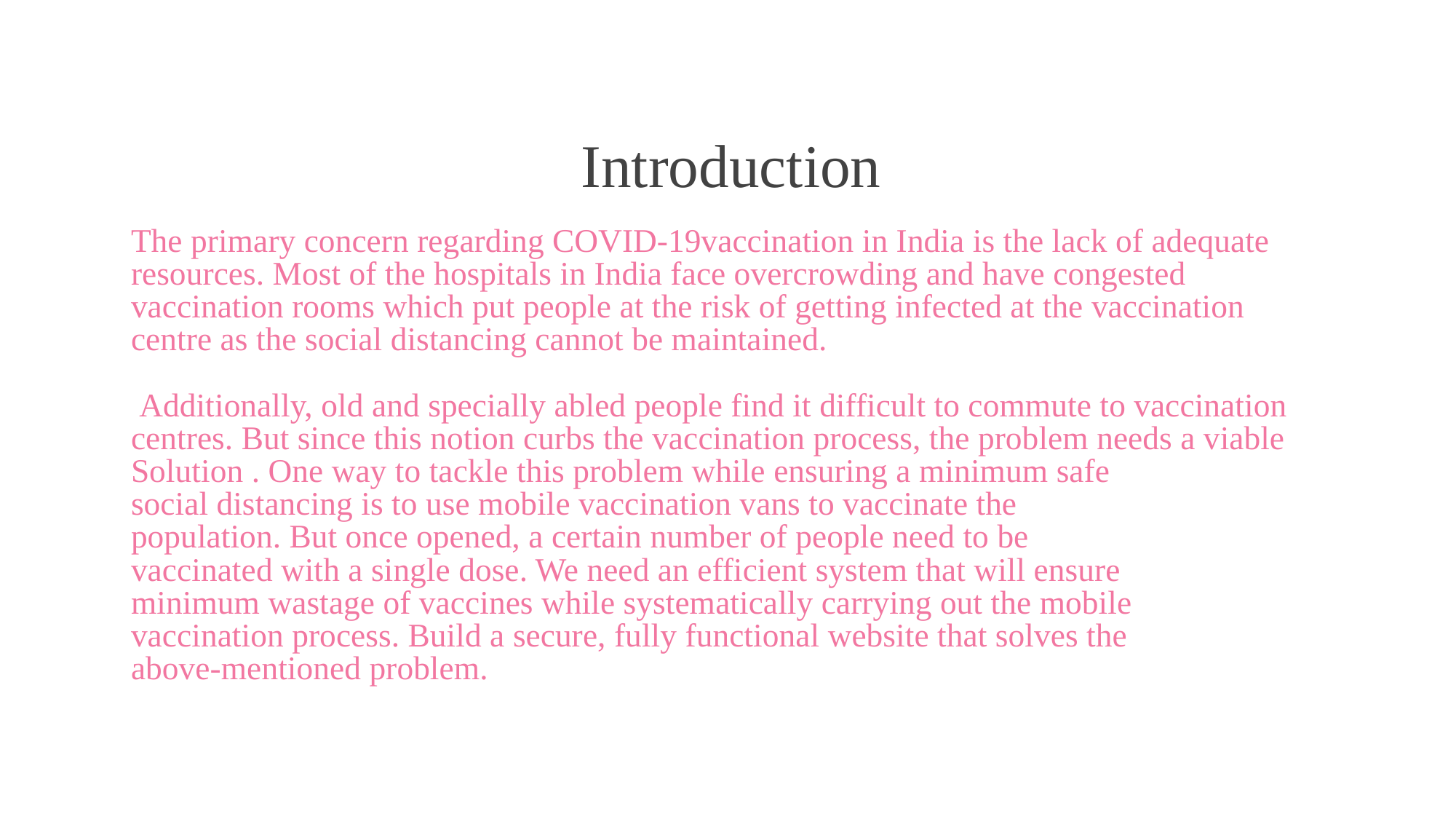

# Introduction
The primary concern regarding COVID-19vaccination in India is the lack of adequate resources. Most of the hospitals in India face overcrowding and have congested vaccination rooms which put people at the risk of getting infected at the vaccination centre as the social distancing cannot be maintained.

 Additionally, old and specially abled people find it difficult to commute to vaccination centres. But since this notion curbs the vaccination process, the problem needs a viable
Solution . One way to tackle this problem while ensuring a minimum safe
social distancing is to use mobile vaccination vans to vaccinate the
population. But once opened, a certain number of people need to be
vaccinated with a single dose. We need an efficient system that will ensure
minimum wastage of vaccines while systematically carrying out the mobile
vaccination process. Build a secure, fully functional website that solves the
above-mentioned problem.